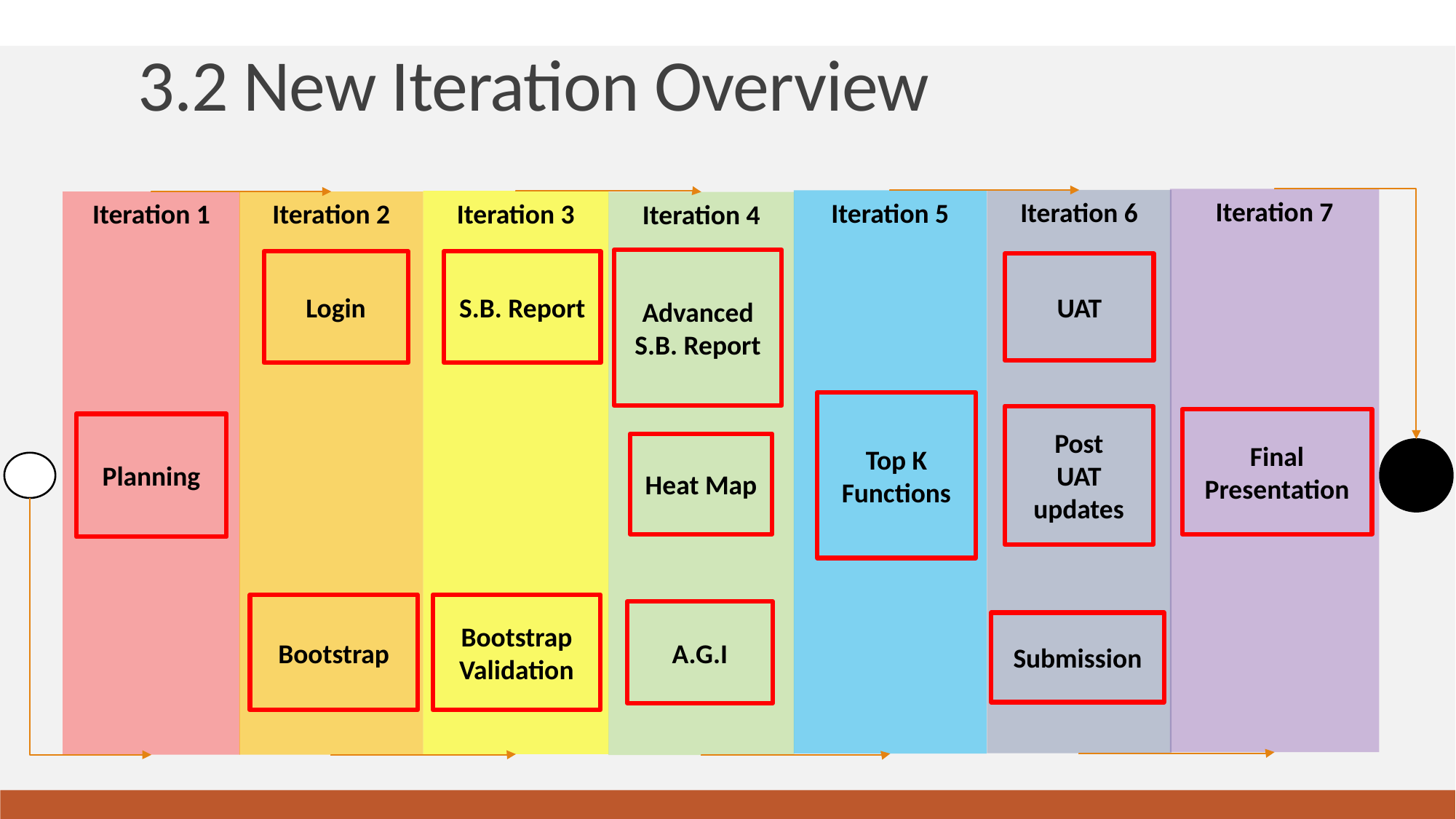

3.2 New Iteration Overview
Iteration 7
Iteration 6
Iteration 5
Iteration 3
Iteration 1
Iteration 2
Iteration 4
Advanced
S.B. Report
Login
S.B. Report
UAT
Top K Functions
Post
UAT
updates
Final Presentation
Planning
Heat Map

Bootstrap
Bootstrap
Validation
A.G.I
Submission